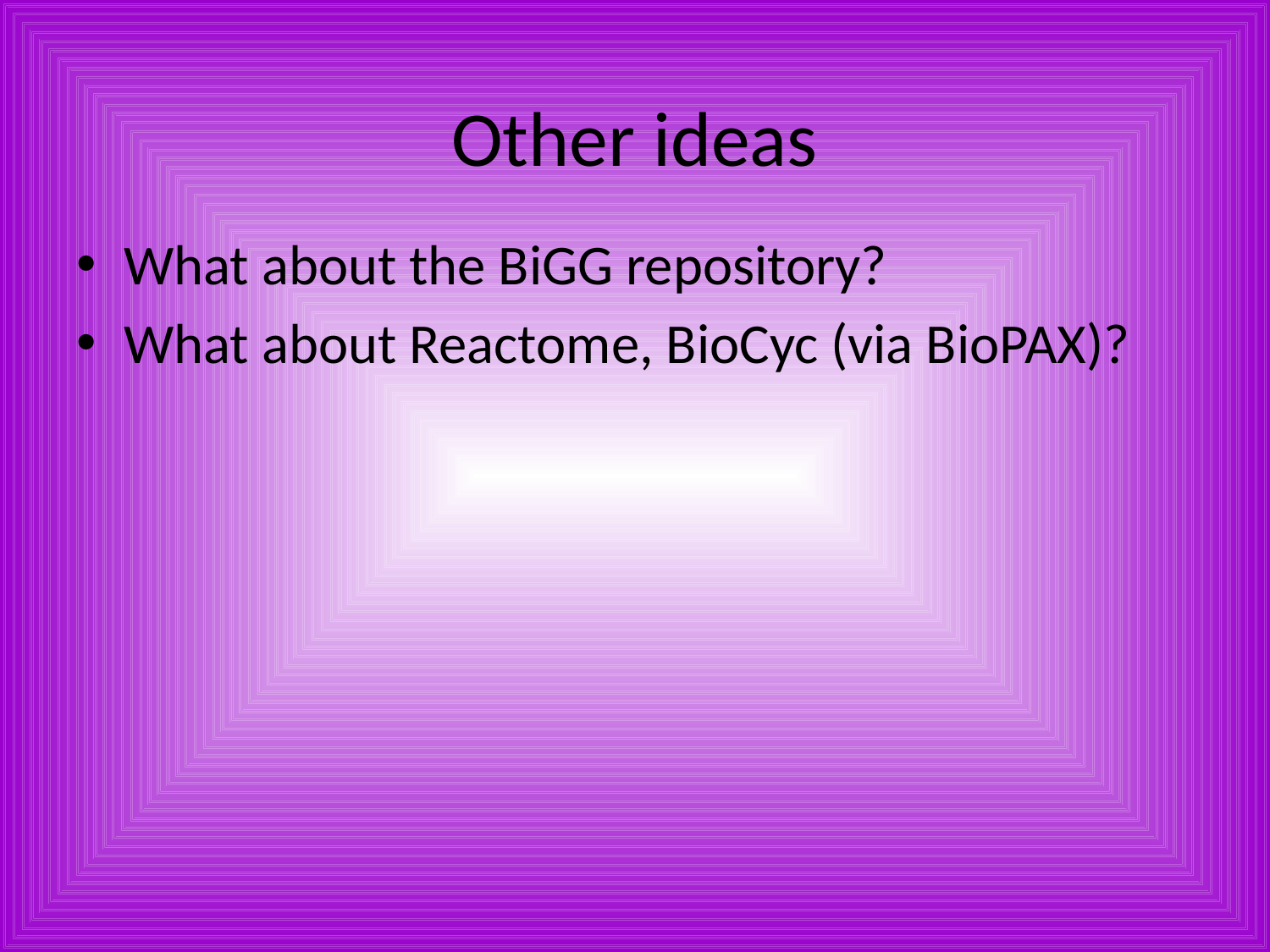

# Other ideas
What about the BiGG repository?
What about Reactome, BioCyc (via BioPAX)?